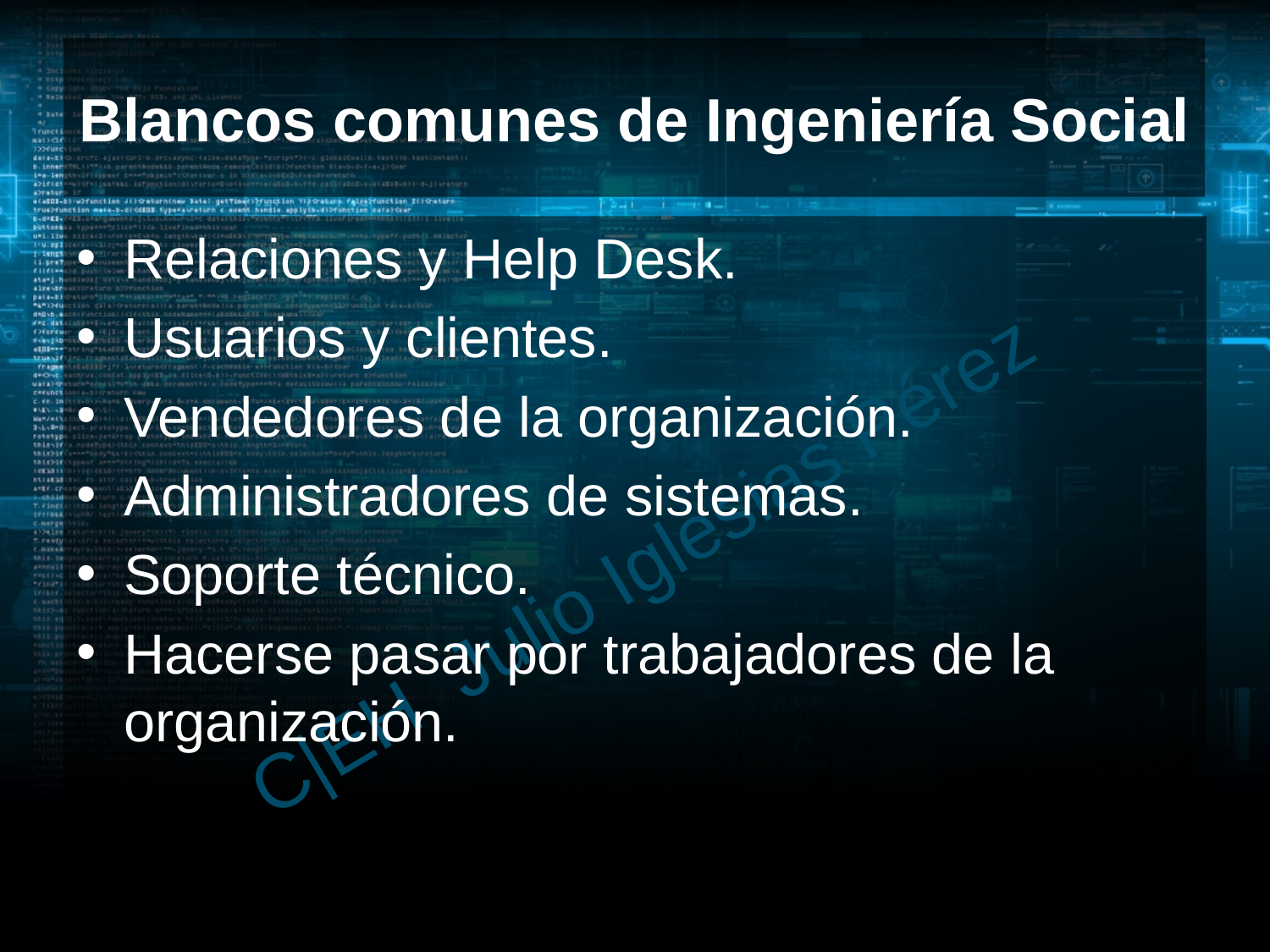

# Blancos comunes de Ingeniería Social
Relaciones y Help Desk.
Usuarios y clientes.
Vendedores de la organización.
Administradores de sistemas.
Soporte técnico.
Hacerse pasar por trabajadores de la organización.
C|EH  Julio Iglesias Pérez